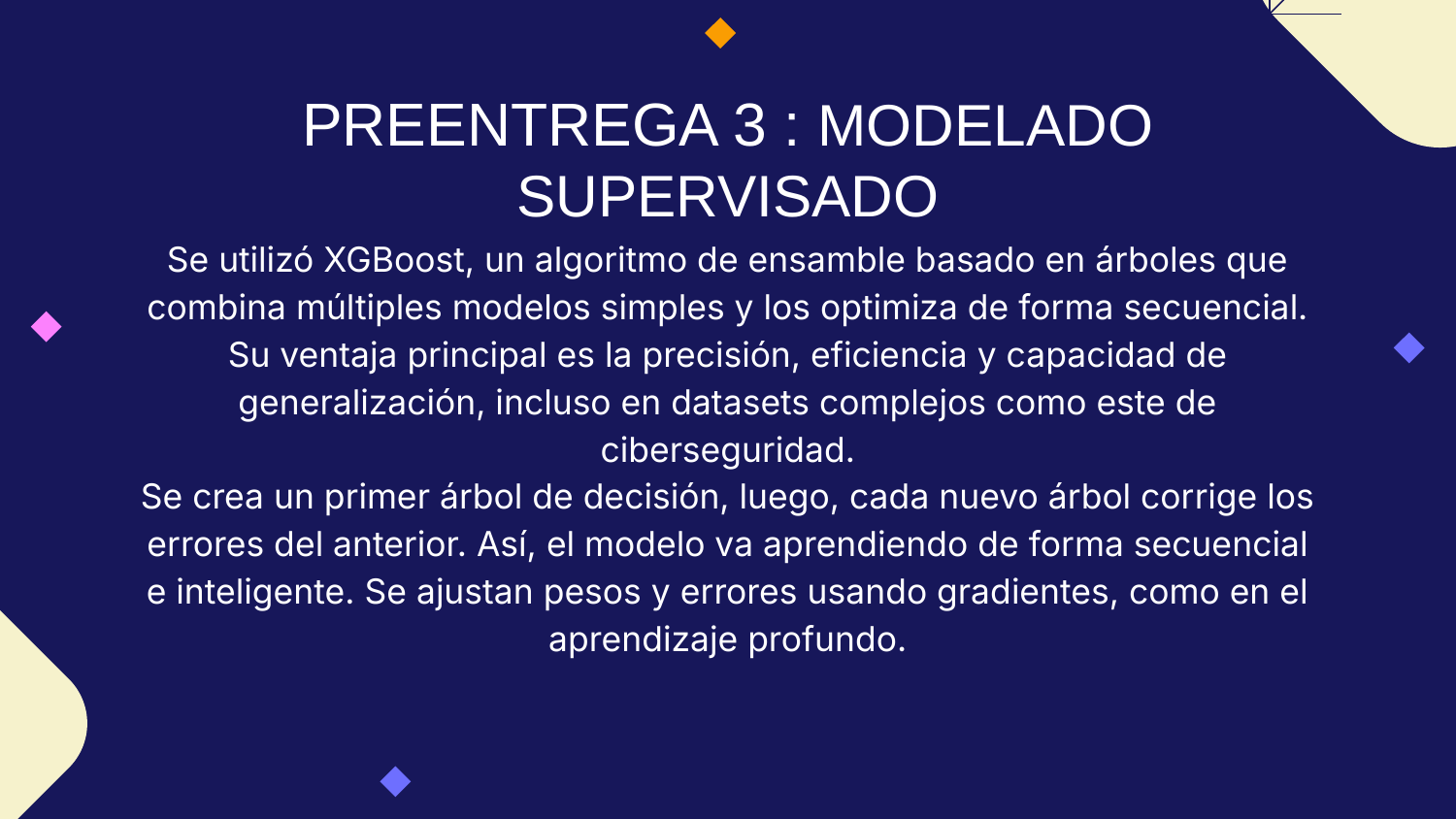

# PREENTREGA 3 : MODELADO SUPERVISADO

Se utilizó XGBoost, un algoritmo de ensamble basado en árboles que combina múltiples modelos simples y los optimiza de forma secuencial. Su ventaja principal es la precisión, eficiencia y capacidad de generalización, incluso en datasets complejos como este de ciberseguridad.
Se crea un primer árbol de decisión, luego, cada nuevo árbol corrige los errores del anterior. Así, el modelo va aprendiendo de forma secuencial e inteligente. Se ajustan pesos y errores usando gradientes, como en el aprendizaje profundo.